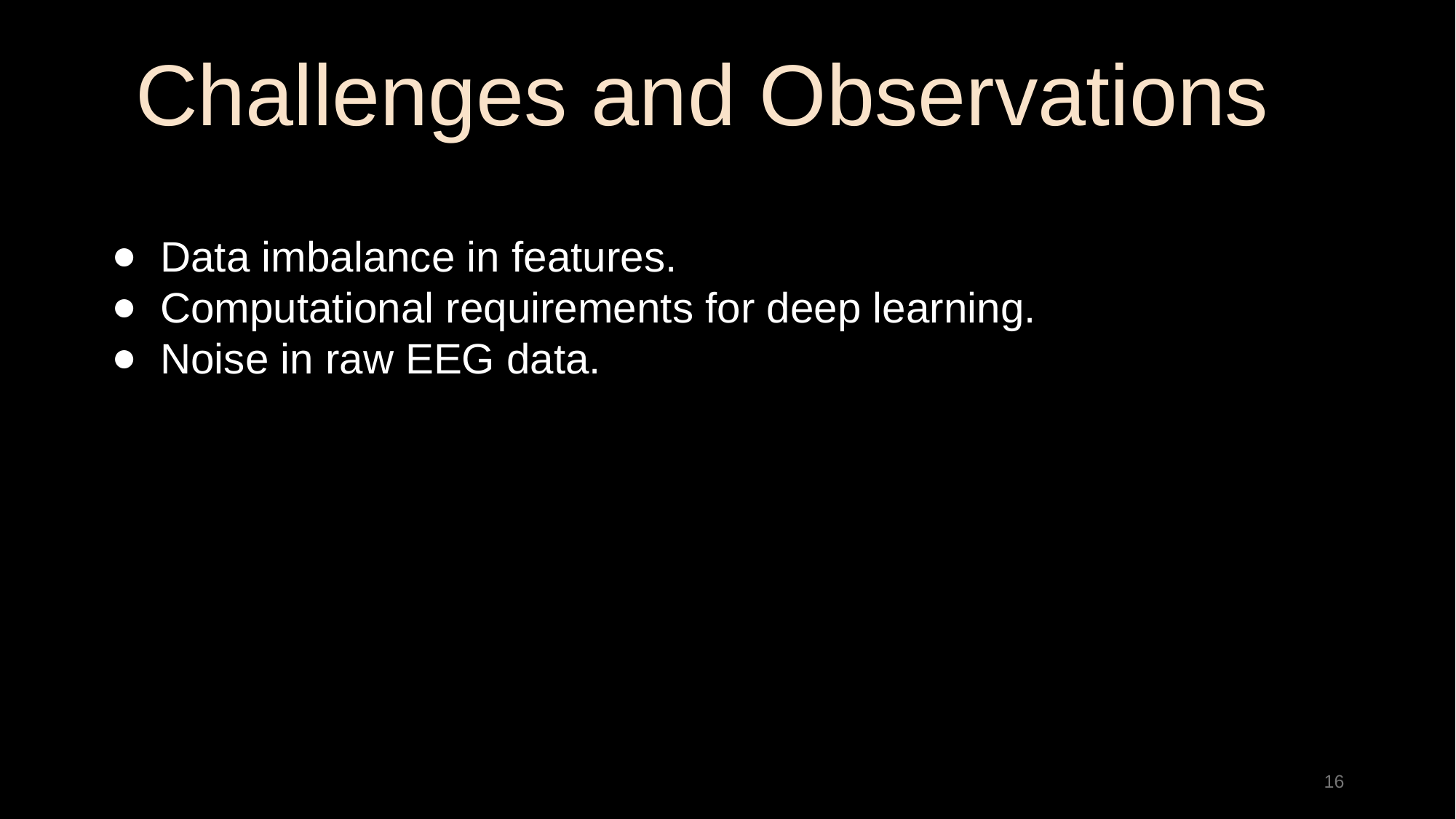

Challenges and Observations

Data imbalance in features.
Computational requirements for deep learning.
Noise in raw EEG data.

16